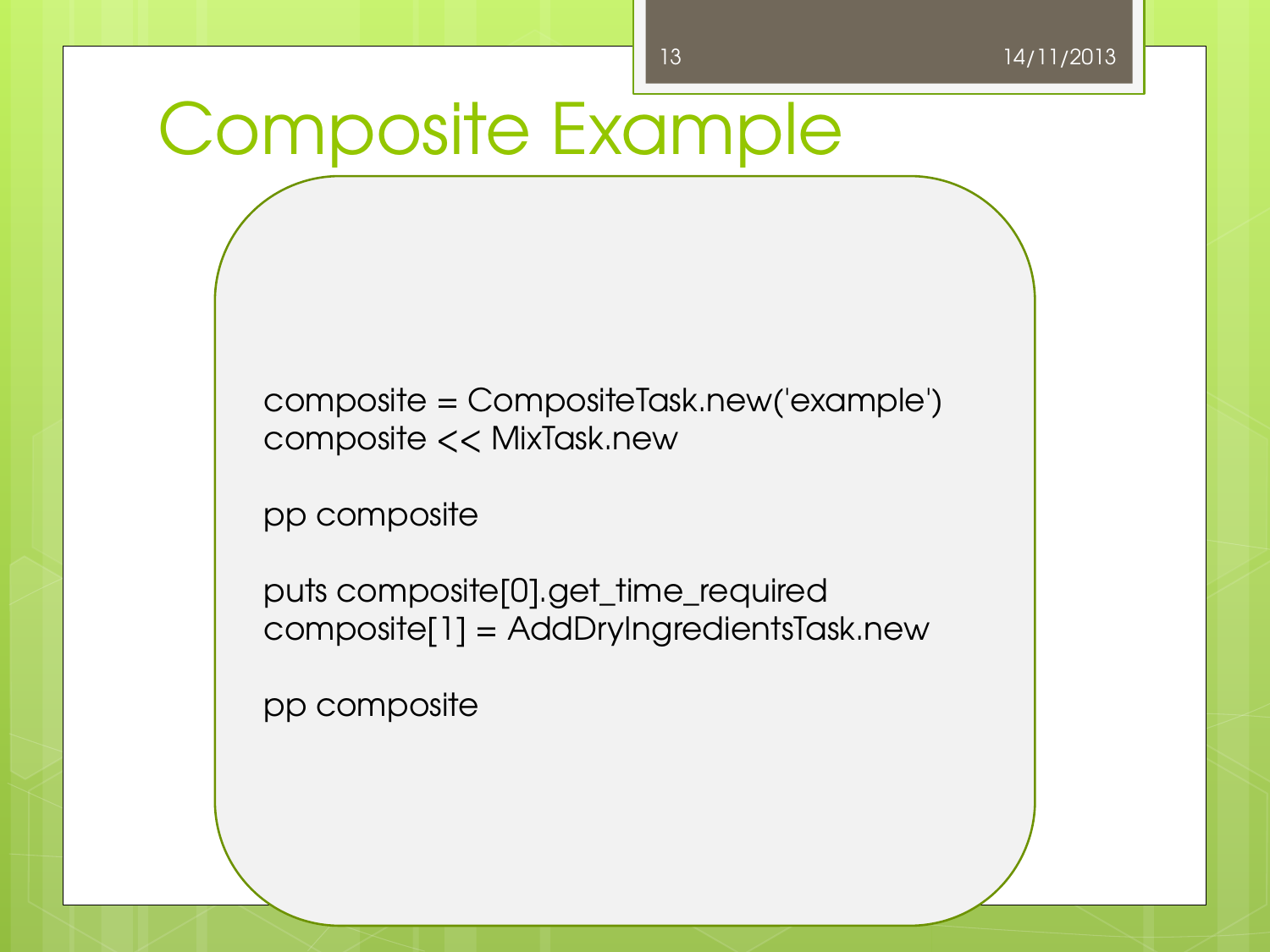

# Composite Example
13
14/11/2013
composite = CompositeTask.new('example')
composite << MixTask.new

pp composite

puts composite[0].get_time_required
composite[1] = AddDryIngredientsTask.new

pp composite